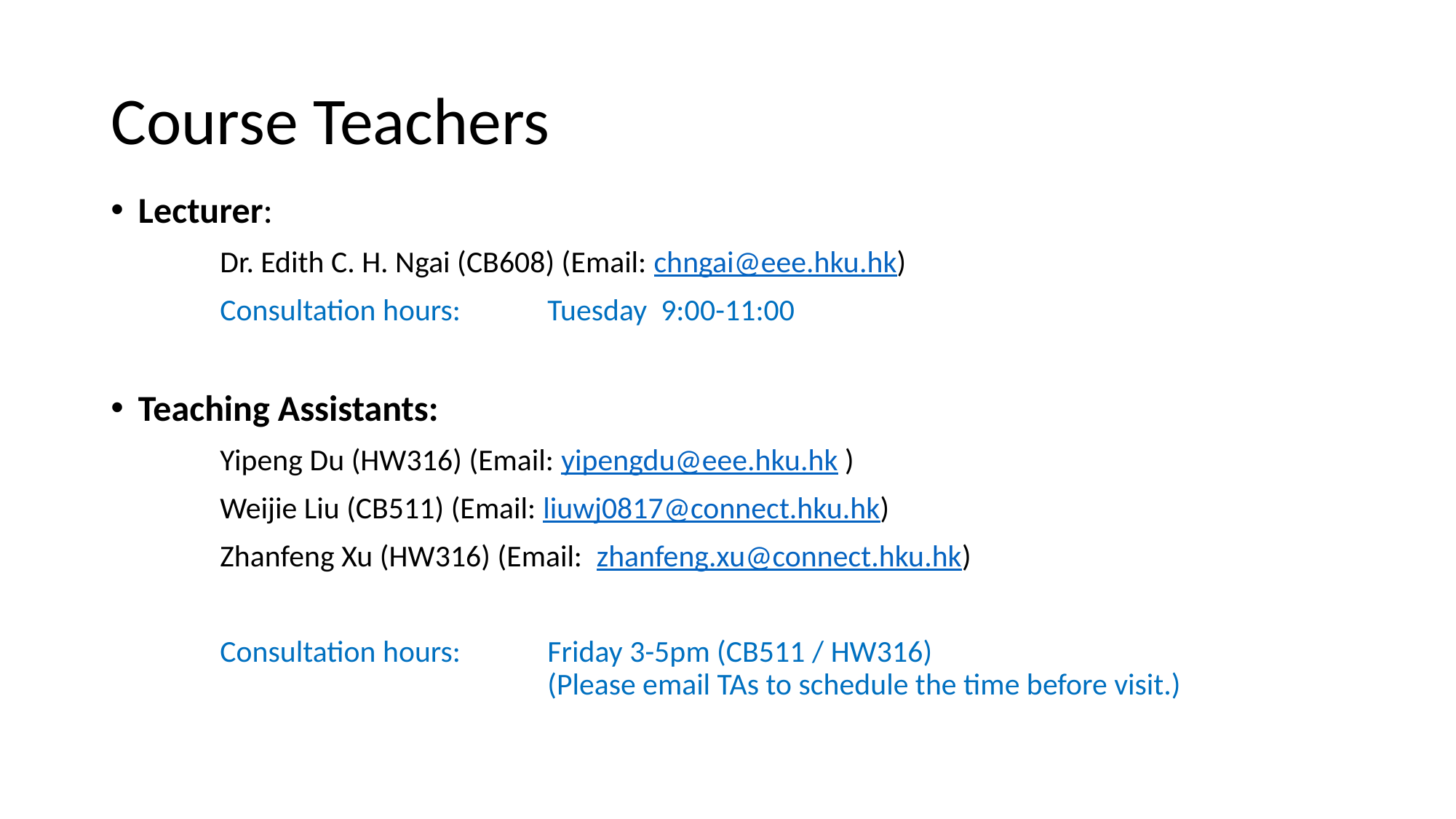

# Course Teachers
Lecturer:
	Dr. Edith C. H. Ngai (CB608) (Email: chngai@eee.hku.hk)
	Consultation hours:	Tuesday  9:00-11:00

Teaching Assistants:
	Yipeng Du (HW316) (Email: yipengdu@eee.hku.hk )
	Weijie Liu (CB511) (Email: liuwj0817@connect.hku.hk)
	Zhanfeng Xu (HW316) (Email:  zhanfeng.xu@connect.hku.hk)

	Consultation hours:  	Friday 3-5pm (CB511 / HW316)
				(Please email TAs to schedule the time before visit.)